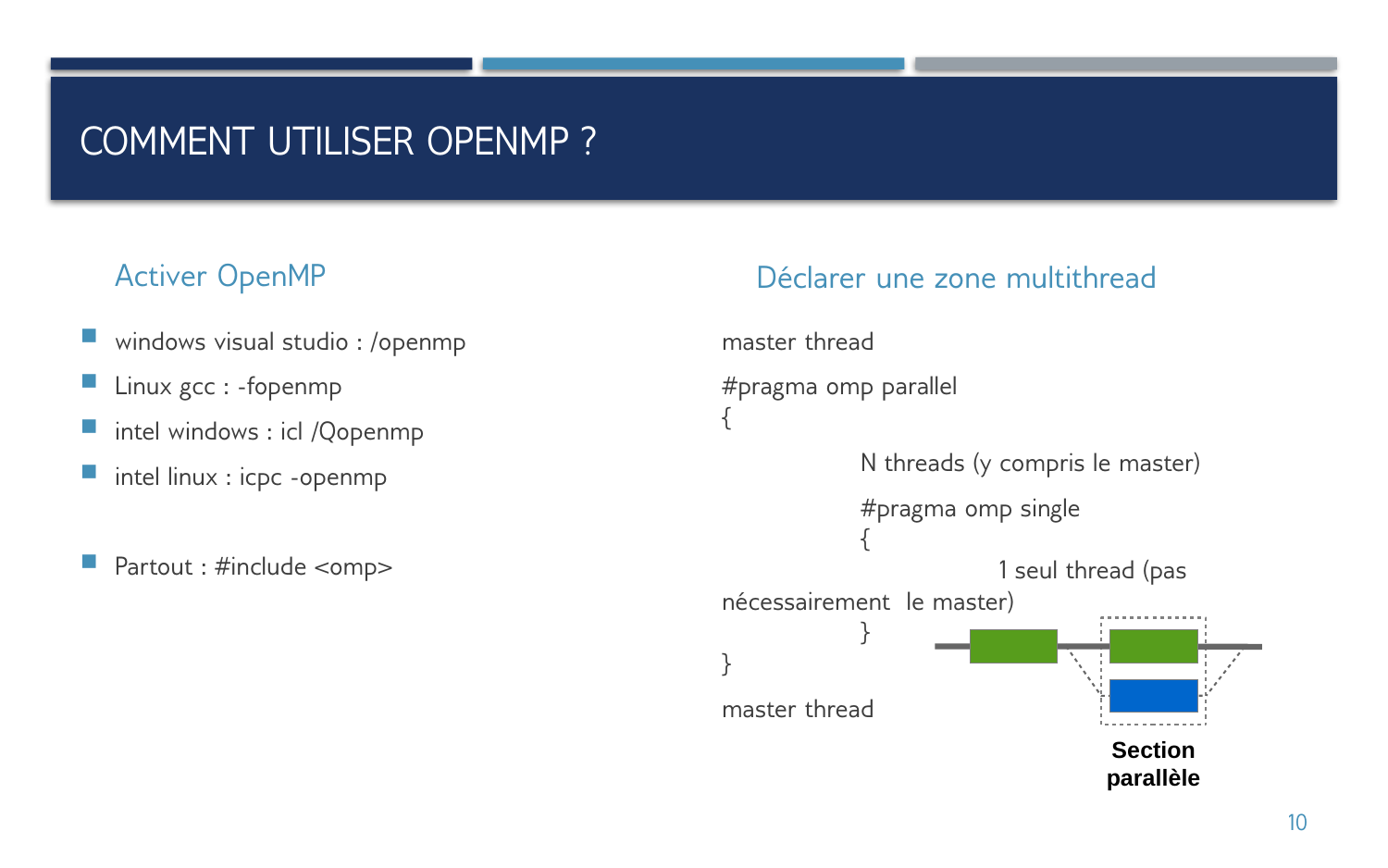

# Comment utiliser OpenMP ?
Activer OpenMP
Déclarer une zone multithread
windows visual studio : /openmp
Linux gcc : -fopenmp
intel windows : icl /Qopenmp
intel linux : icpc -openmp

Partout : #include <omp>
master thread
#pragma omp parallel
{
	N threads (y compris le master)
	#pragma omp single
	{
		1 seul thread (pas nécessairement  le master)
	}
}
master thread

Section
parallèle
10